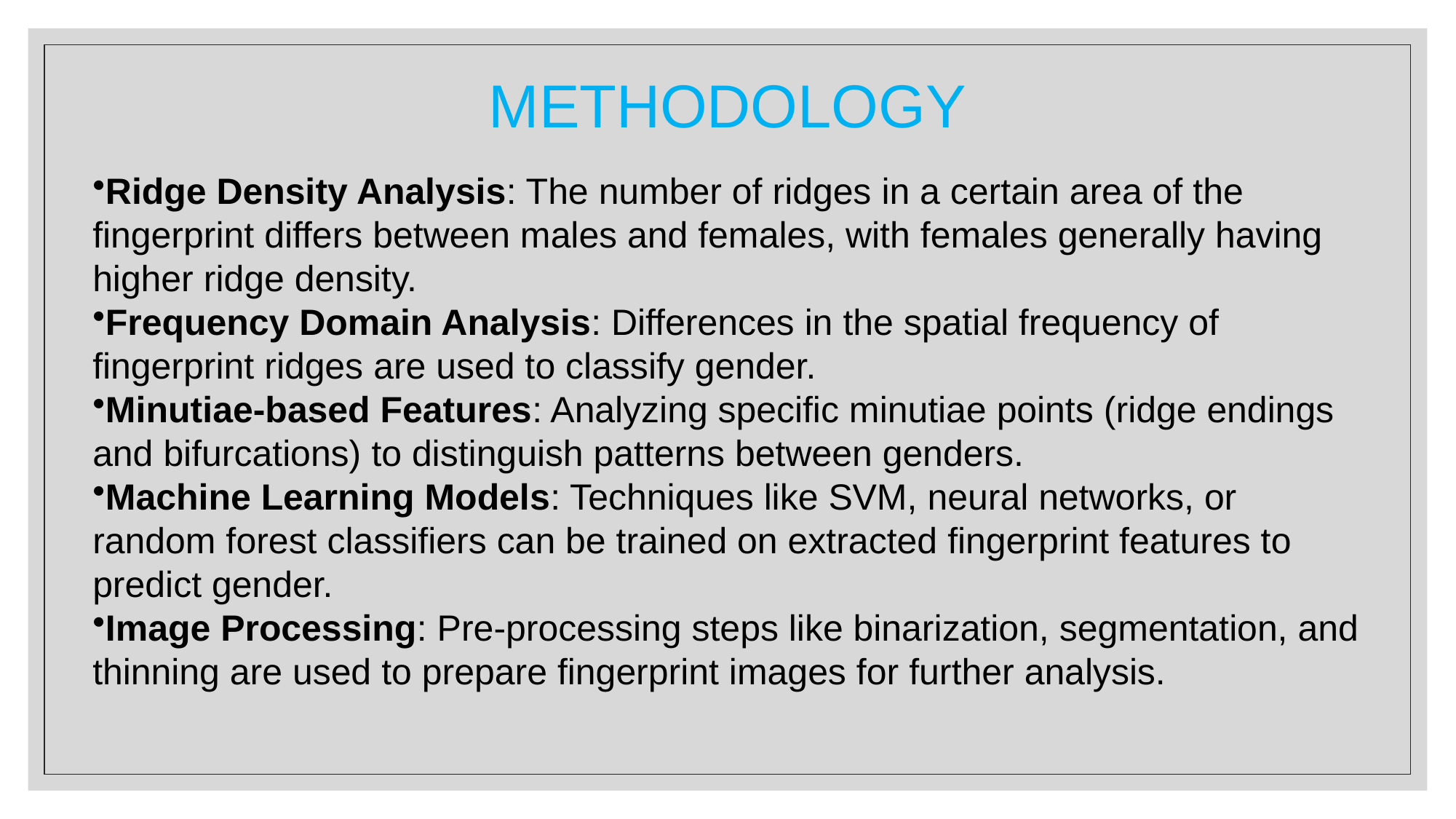

# METHODOLOGY
Ridge Density Analysis: The number of ridges in a certain area of the fingerprint differs between males and females, with females generally having higher ridge density.
Frequency Domain Analysis: Differences in the spatial frequency of fingerprint ridges are used to classify gender.
Minutiae-based Features: Analyzing specific minutiae points (ridge endings and bifurcations) to distinguish patterns between genders.
Machine Learning Models: Techniques like SVM, neural networks, or random forest classifiers can be trained on extracted fingerprint features to predict gender.
Image Processing: Pre-processing steps like binarization, segmentation, and thinning are used to prepare fingerprint images for further analysis.